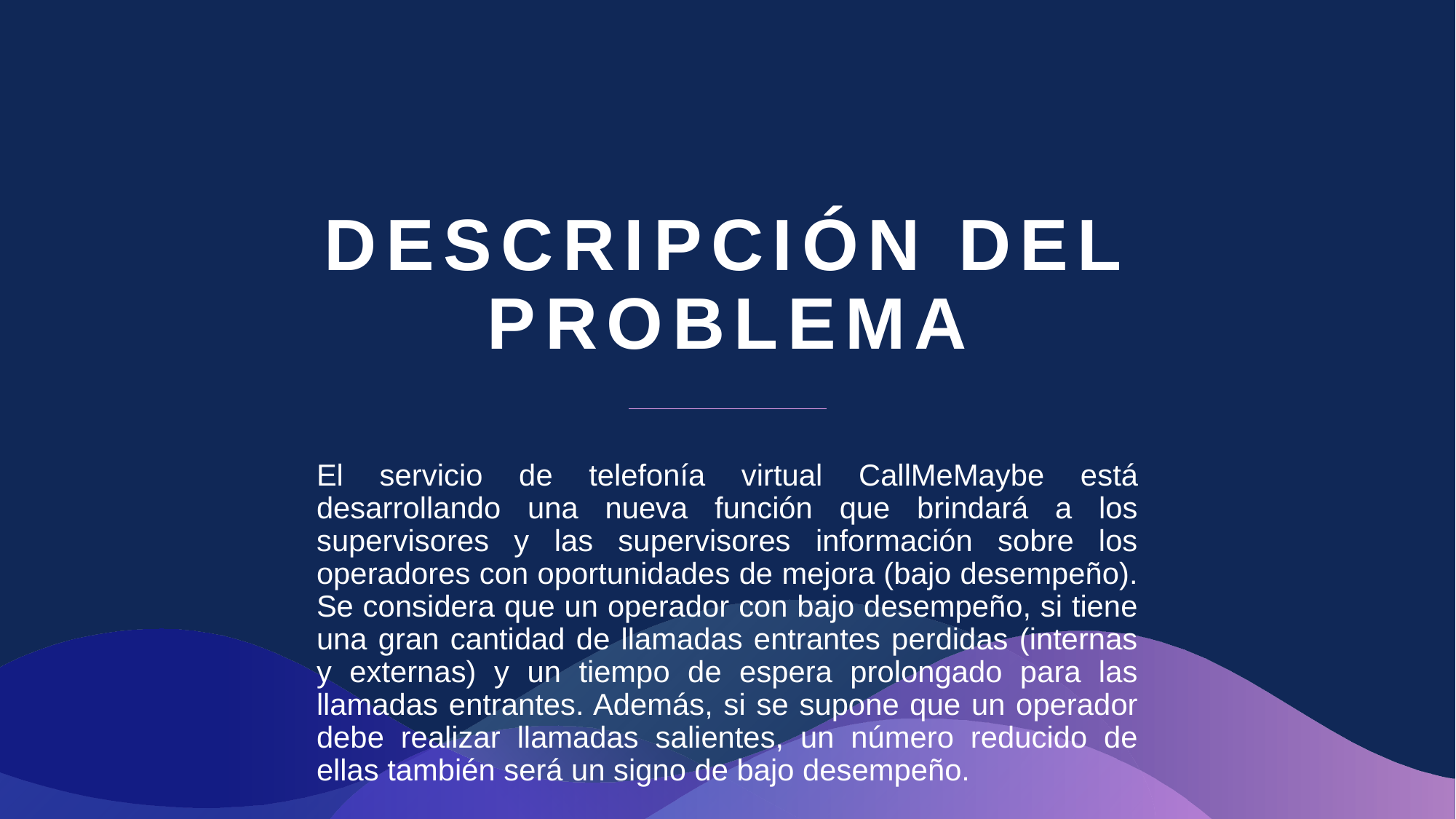

# Descripción del problema
El servicio de telefonía virtual CallMeMaybe está desarrollando una nueva función que brindará a los supervisores y las supervisores información sobre los operadores con oportunidades de mejora (bajo desempeño). Se considera que un operador con bajo desempeño, si tiene una gran cantidad de llamadas entrantes perdidas (internas y externas) y un tiempo de espera prolongado para las llamadas entrantes. Además, si se supone que un operador debe realizar llamadas salientes, un número reducido de ellas también será un signo de bajo desempeño.